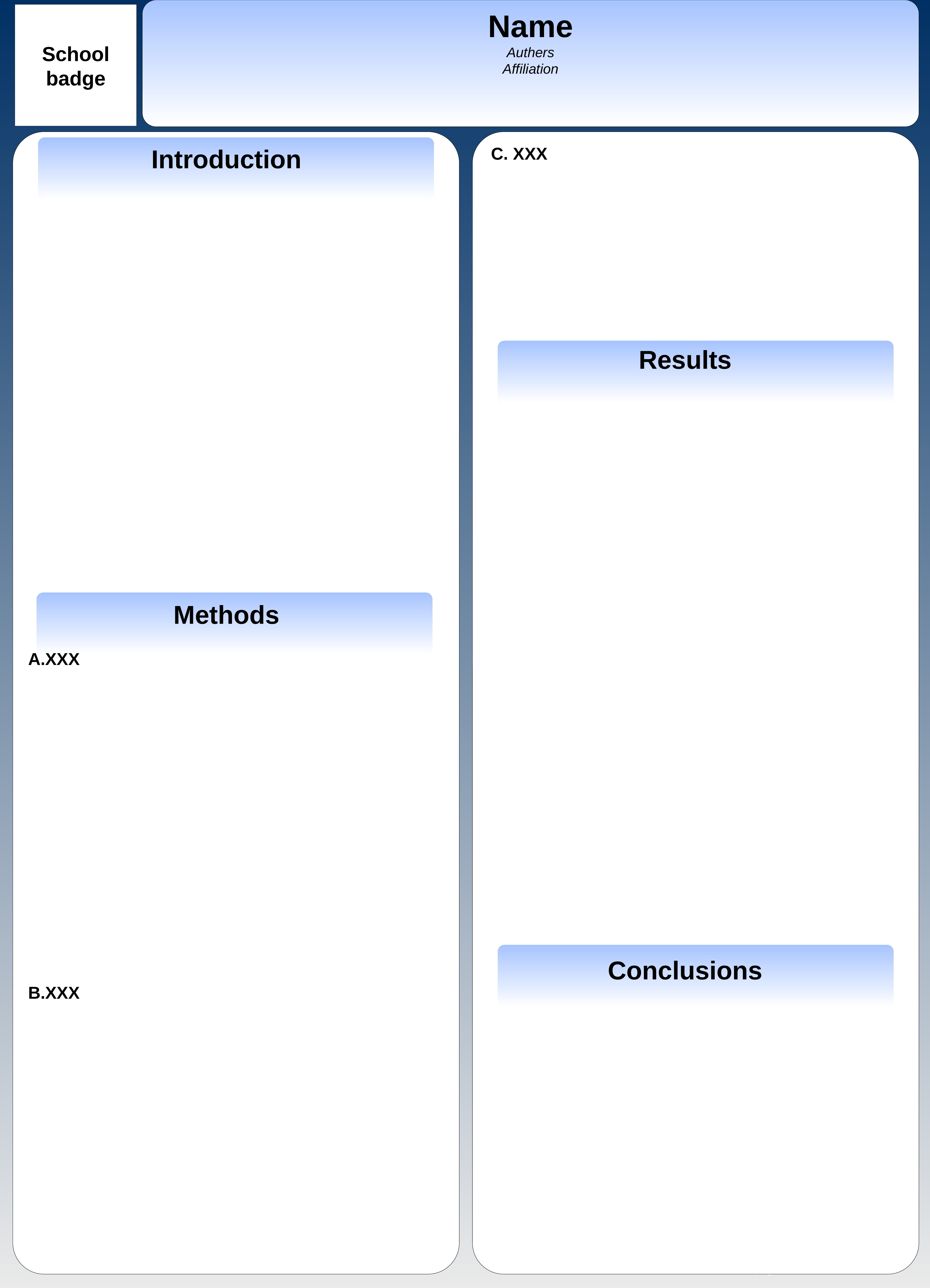

School
badge
Name
Authers
Affiliation

C. XXX
Introduction

Results

Methods
A.XXX

Conclusions
B.XXX